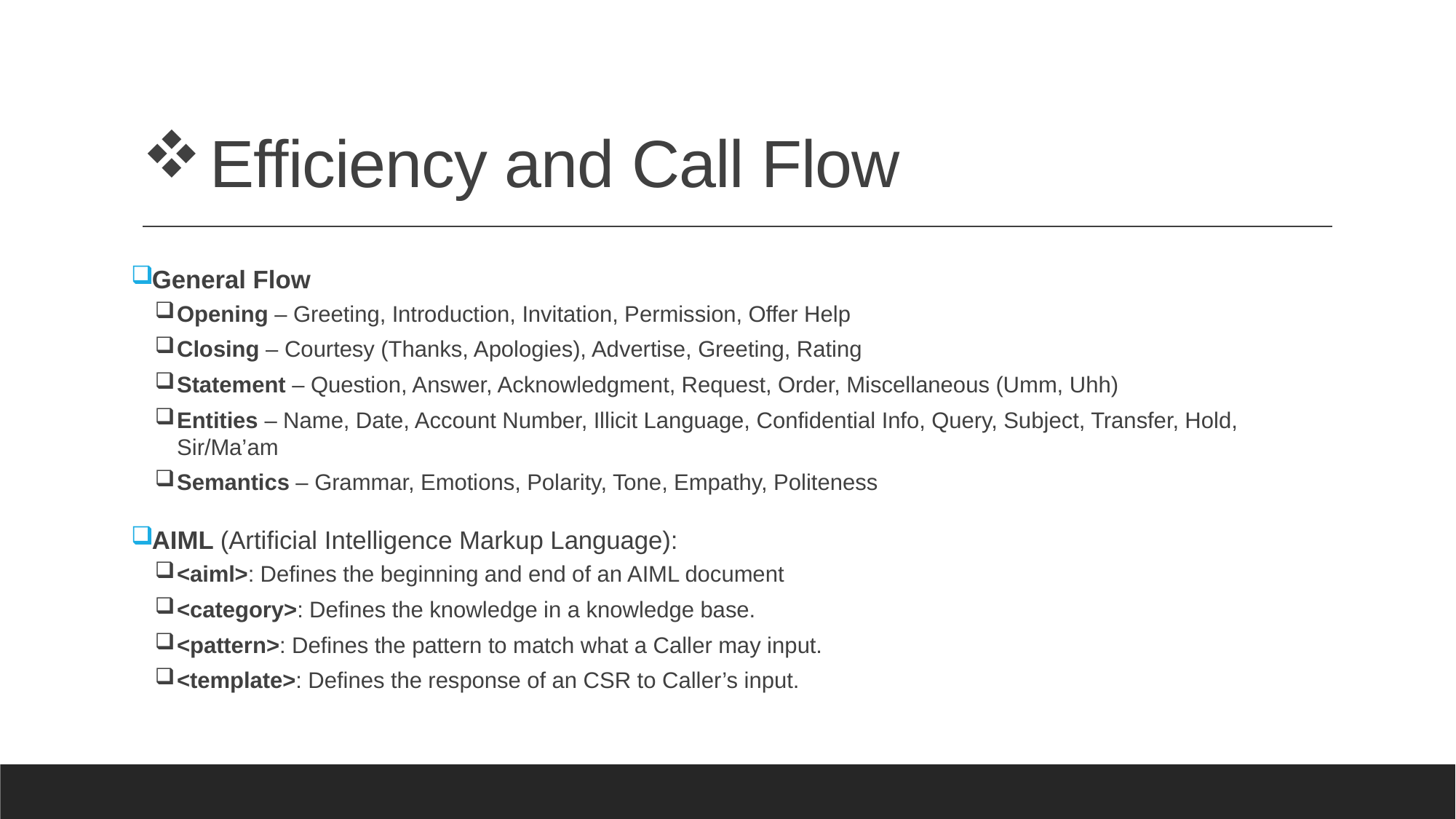

# Efficiency and Call Flow
General Flow
Opening – Greeting, Introduction, Invitation, Permission, Offer Help
Closing – Courtesy (Thanks, Apologies), Advertise, Greeting, Rating
Statement – Question, Answer, Acknowledgment, Request, Order, Miscellaneous (Umm, Uhh)
Entities – Name, Date, Account Number, Illicit Language, Confidential Info, Query, Subject, Transfer, Hold, Sir/Ma’am
Semantics – Grammar, Emotions, Polarity, Tone, Empathy, Politeness
AIML (Artificial Intelligence Markup Language):
<aiml>: Defines the beginning and end of an AIML document
<category>: Defines the knowledge in a knowledge base.
<pattern>: Defines the pattern to match what a Caller may input.
<template>: Defines the response of an CSR to Caller’s input.